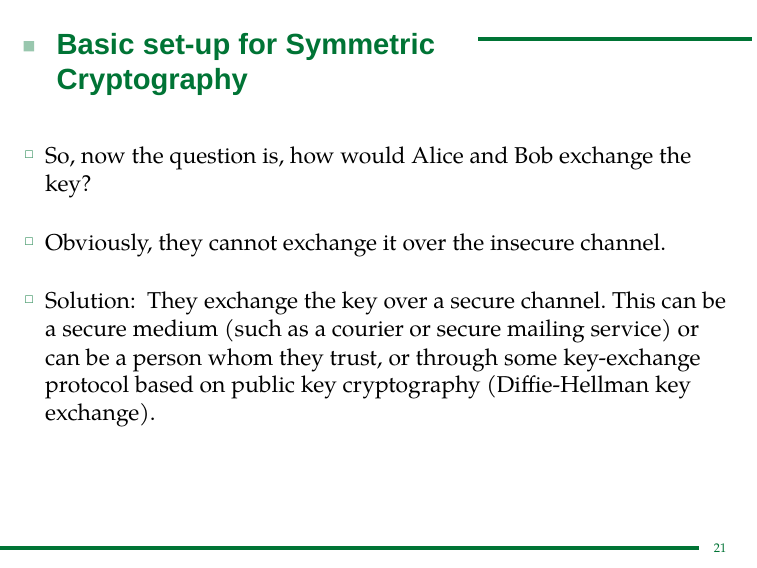

# Basic set-up for Symmetric Cryptography

So, now the question is, how would Alice and Bob exchange the key?

Obviously, they cannot exchange it over the insecure channel.

Solution:  They exchange the key over a secure channel. This can be a secure medium (such as a courier or secure mailing service) or can be a person whom they trust, or through some key-exchange protocol based on public key cryptography (Diffie-Hellman key exchange).

21